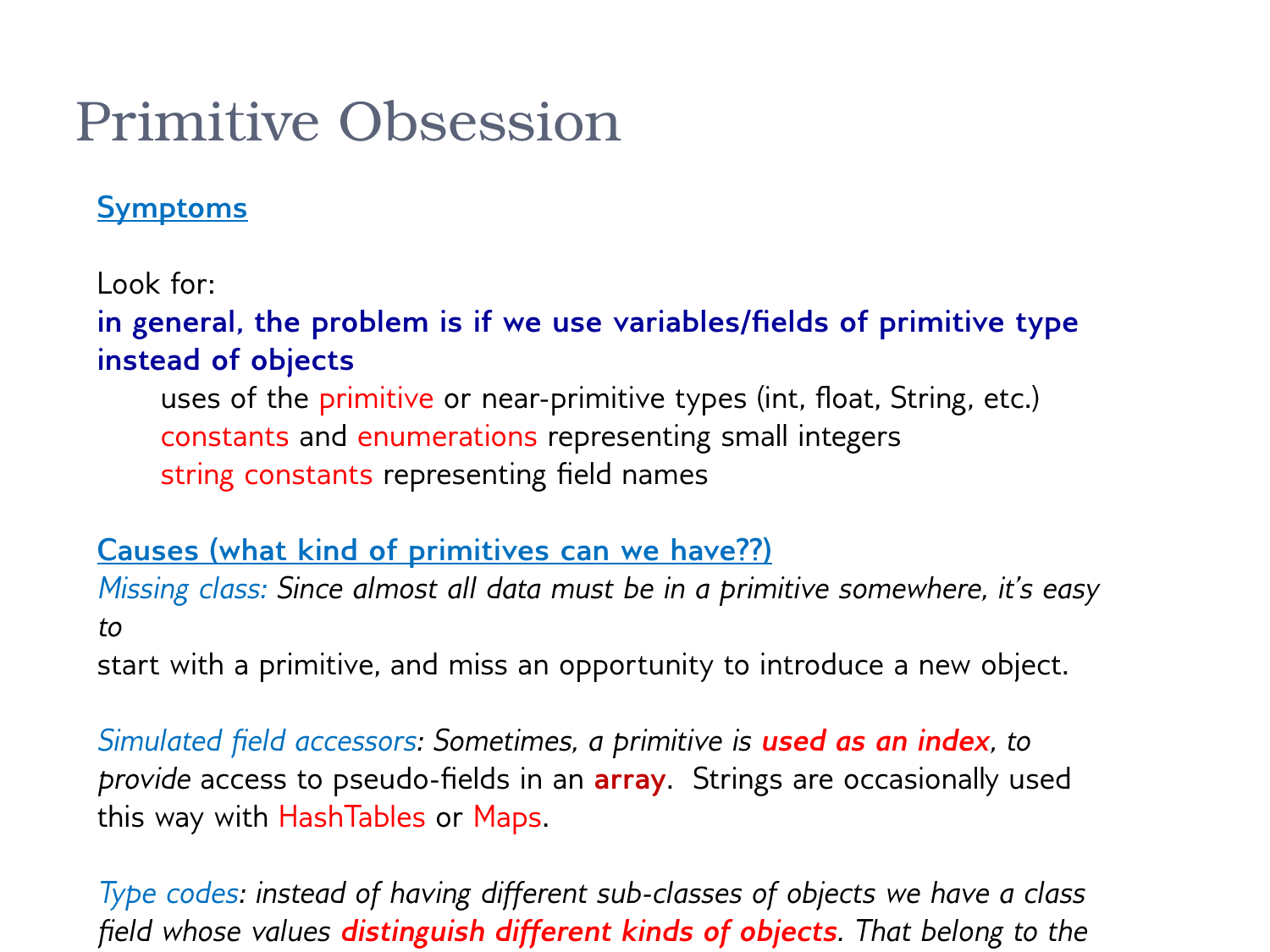

# Primitive Obsession
Symptoms

Look for:
in general, the problem is if we use variables/fields of primitive type instead of objects
uses of the primitive or near-primitive types (int, float, String, etc.)
constants and enumerations representing small integers
string constants representing field names

Causes (what kind of primitives can we have??)
Missing class: Since almost all data must be in a primitive somewhere, it’s easy to
start with a primitive, and miss an opportunity to introduce a new object.

Simulated field accessors: Sometimes, a primitive is used as an index, to provide access to pseudo-fields in an array.  Strings are occasionally used this way with HashTables or Maps.

Type codes: instead of having different sub-classes of objects we have a class field whose values distinguish different kinds of objects. That belong to the class